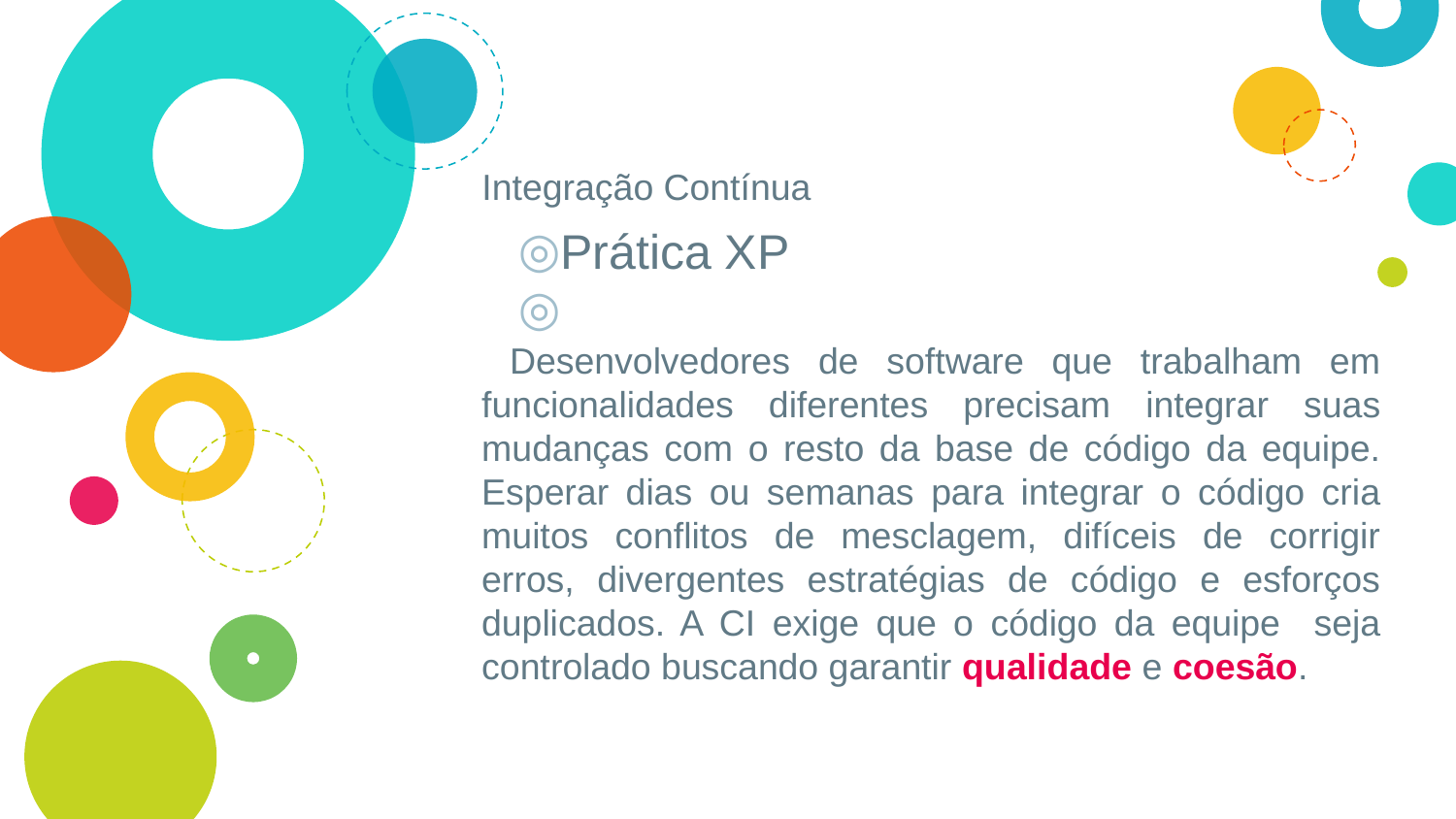

Integração Contínua
Prática XP

 Desenvolvedores de software que trabalham em funcionalidades diferentes precisam integrar suas mudanças com o resto da base de código da equipe. Esperar dias ou semanas para integrar o código cria muitos conflitos de mesclagem, difíceis de corrigir erros, divergentes estratégias de código e esforços duplicados. A CI exige que o código da equipe  seja controlado buscando garantir qualidade e coesão.